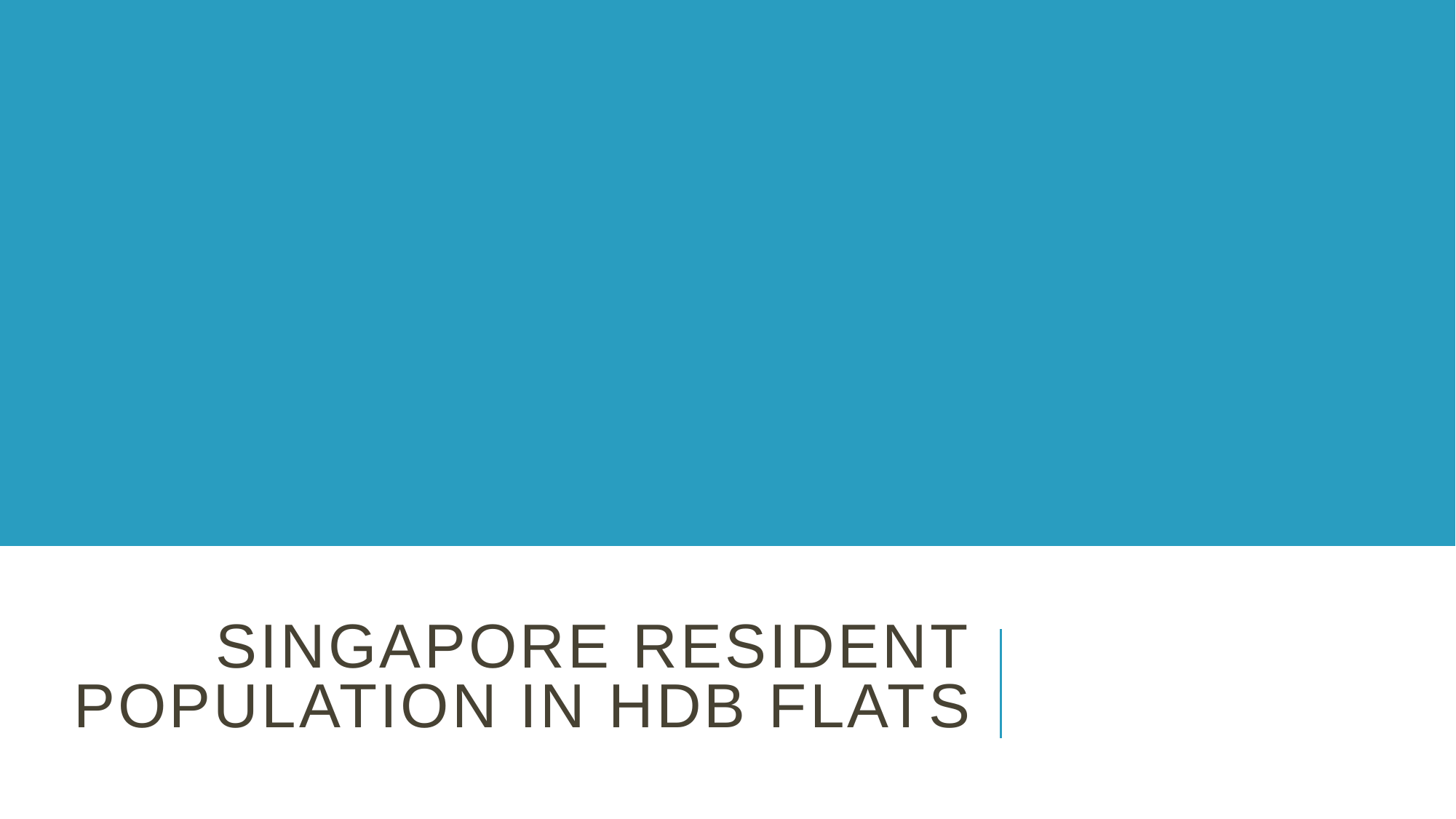

# Singapore Resident Population in HDB Flats